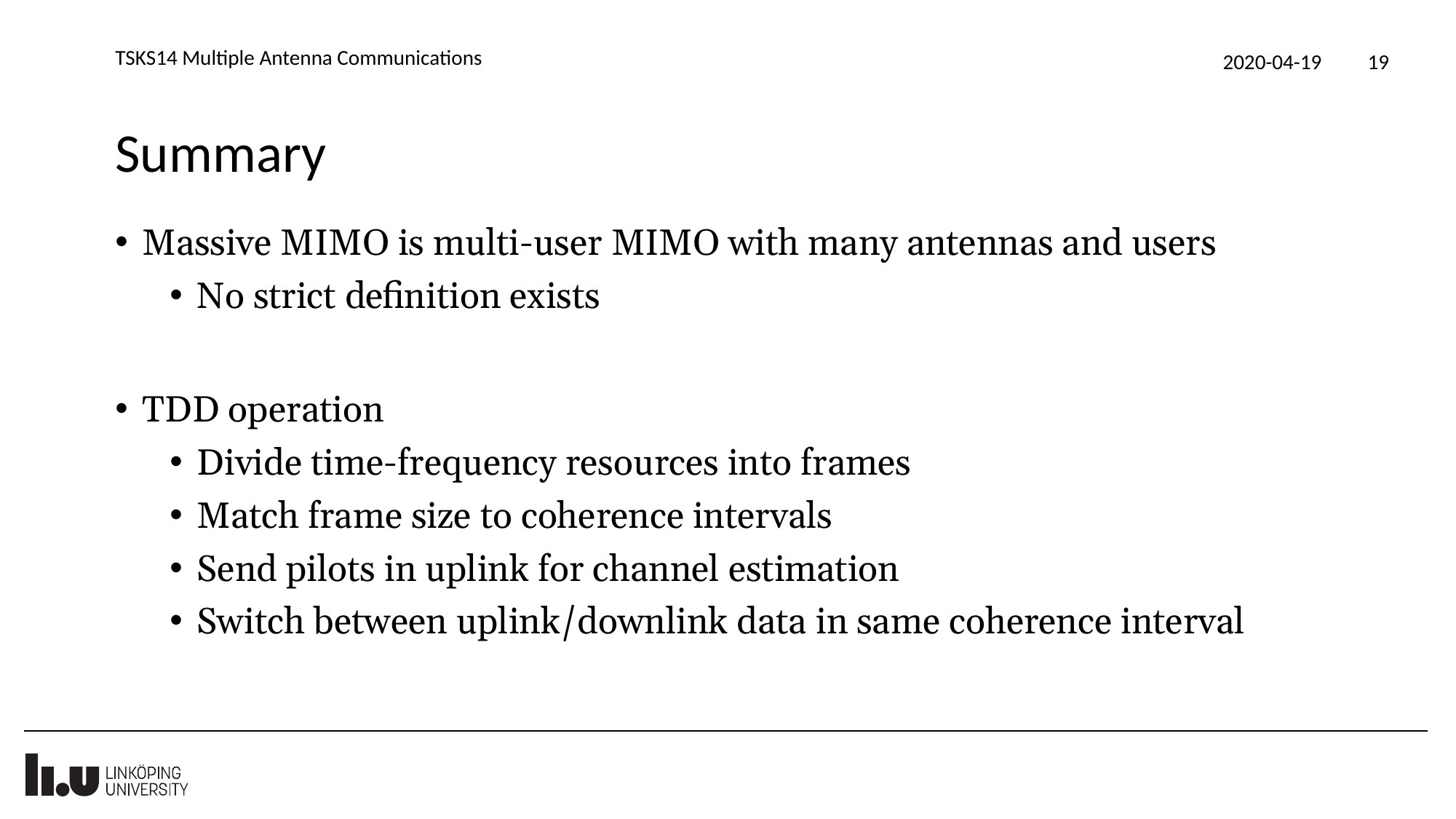

TSKS14 Multiple Antenna Communications
2020-04-19
19
# Summary
Massive MIMO is multi-user MIMO with many antennas and users
No strict definition exists

TDD operation
Divide time-frequency resources into frames
Match frame size to coherence intervals
Send pilots in uplink for channel estimation
Switch between uplink/downlink data in same coherence interval